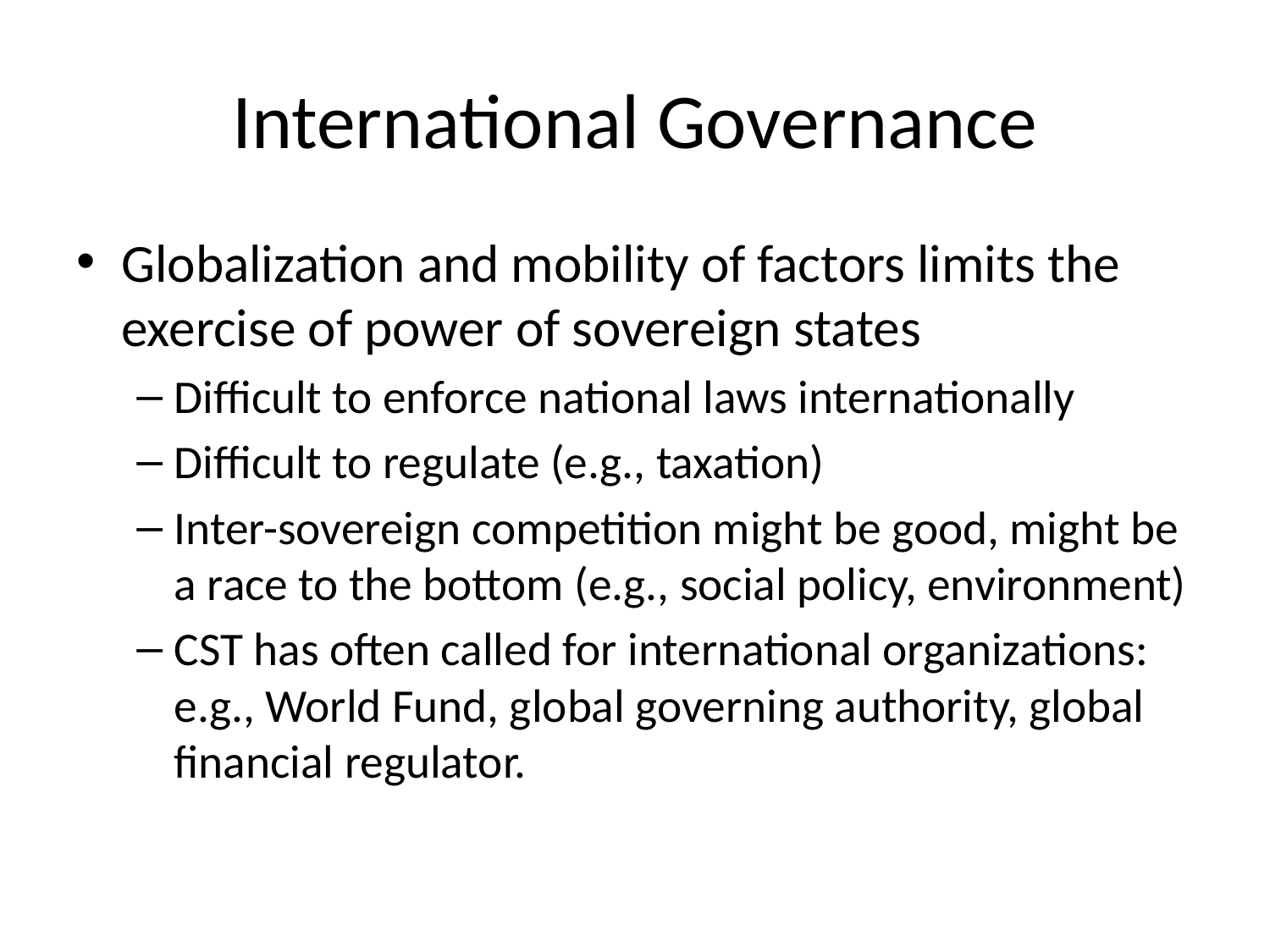

# International Governance
Globalization and mobility of factors limits the exercise of power of sovereign states
Difficult to enforce national laws internationally
Difficult to regulate (e.g., taxation)
Inter-sovereign competition might be good, might be a race to the bottom (e.g., social policy, environment)
CST has often called for international organizations: e.g., World Fund, global governing authority, global financial regulator.